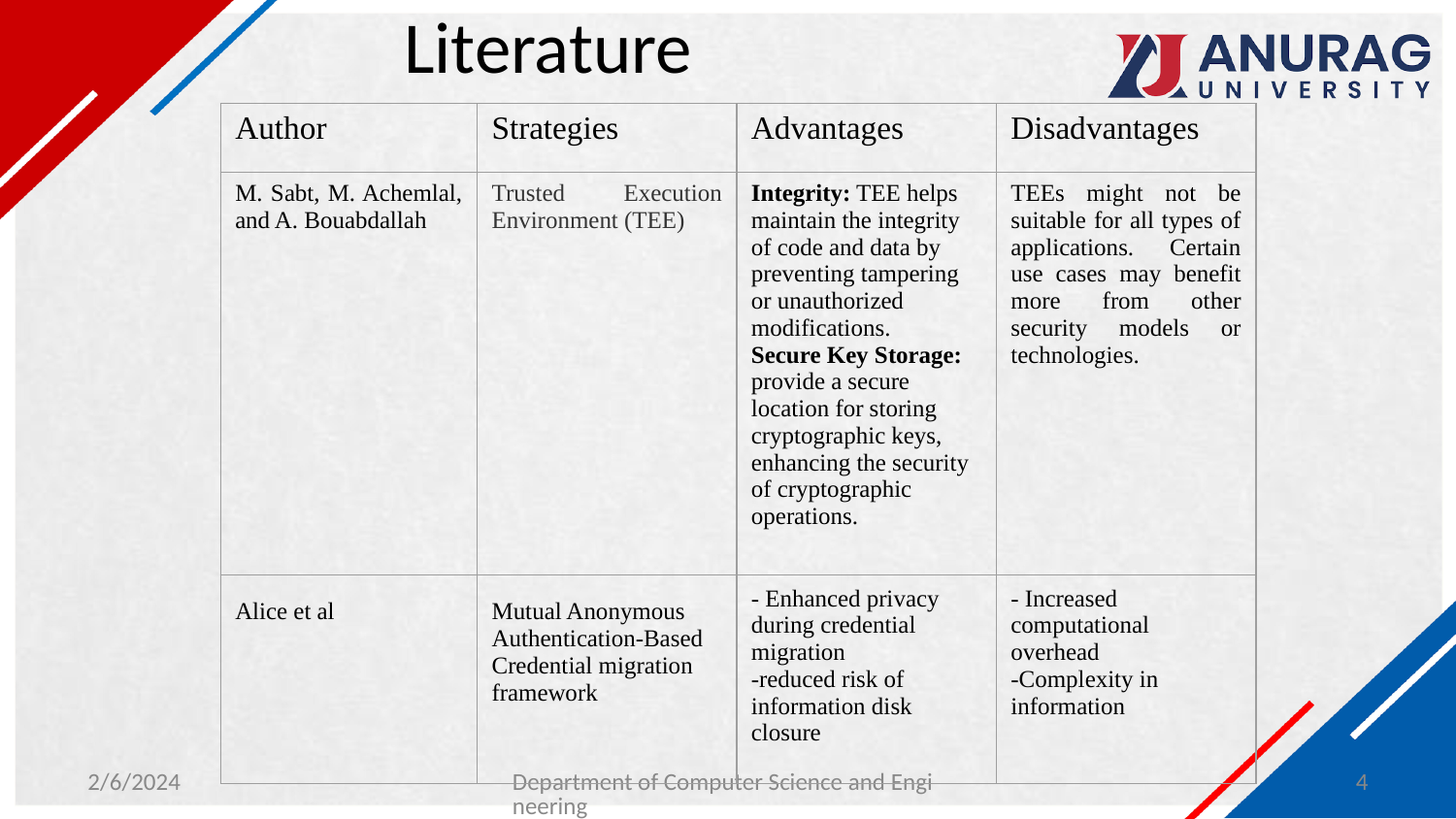

# Literature
| Author | Strategies | Advantages | Disadvantages |
| --- | --- | --- | --- |
| M. Sabt, M. Achemlal, and A. Bouabdallah | Trusted Execution Environment (TEE) | Integrity: TEE helps maintain the integrity of code and data by preventing tampering or unauthorized modifications. Secure Key Storage: provide a secure location for storing cryptographic keys, enhancing the security of cryptographic operations. | TEEs might not be suitable for all types of applications. Certain use cases may benefit more from other security models or technologies. |
| Alice et al | Mutual Anonymous Authentication-Based Credential migration framework | - Enhanced privacy during credential migration -reduced risk of information disk closure | - Increased computational overhead -Complexity in information |

2/6/2024
Department of Computer Science and Engineering
4